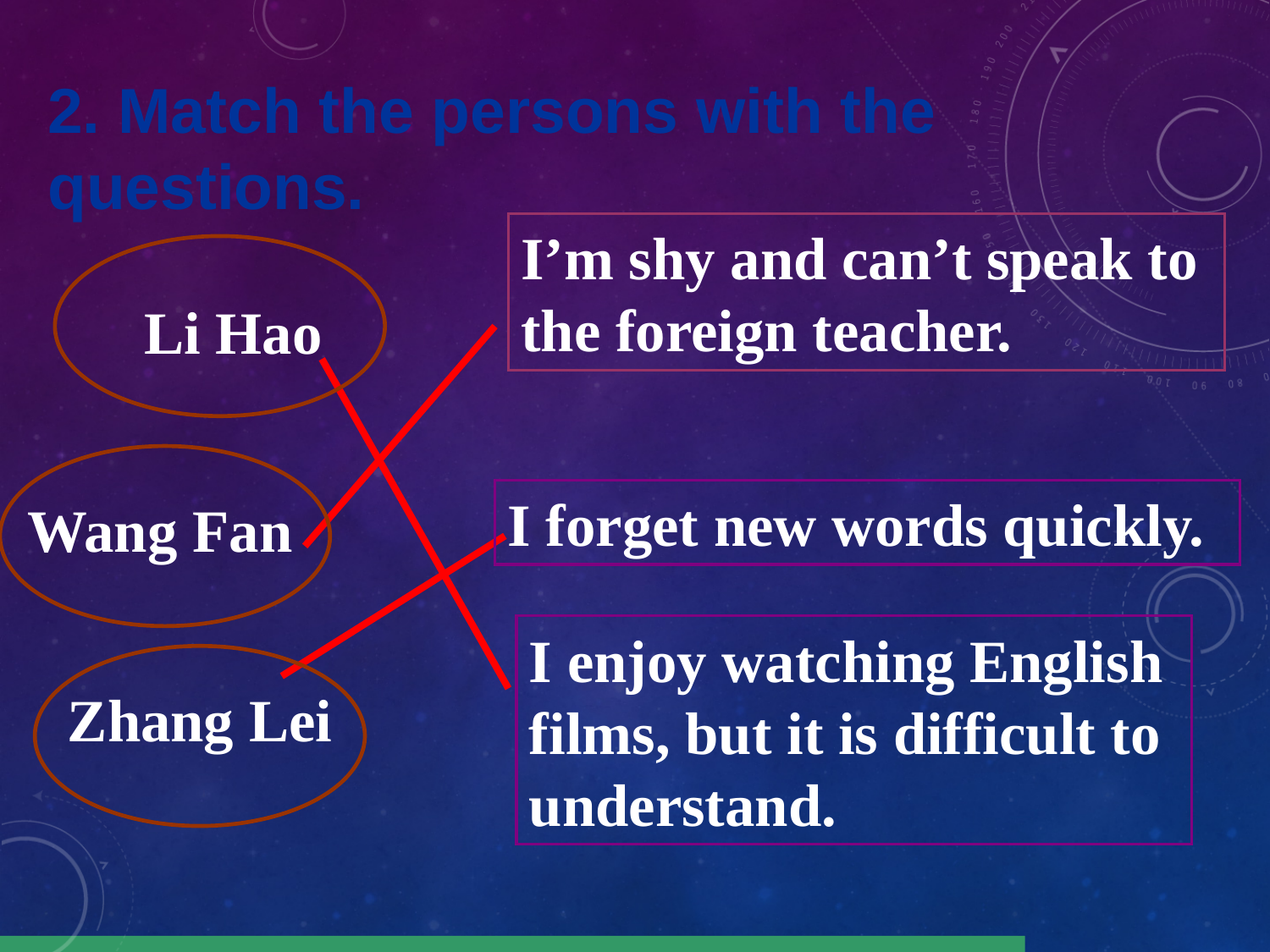

2. Match the persons with the questions.
I’m shy and can’t speak to the foreign teacher.

Li Hao

I forget new words quickly.
Wang Fan

I enjoy watching English
films, but it is difficult to
understand.

Zhang Lei